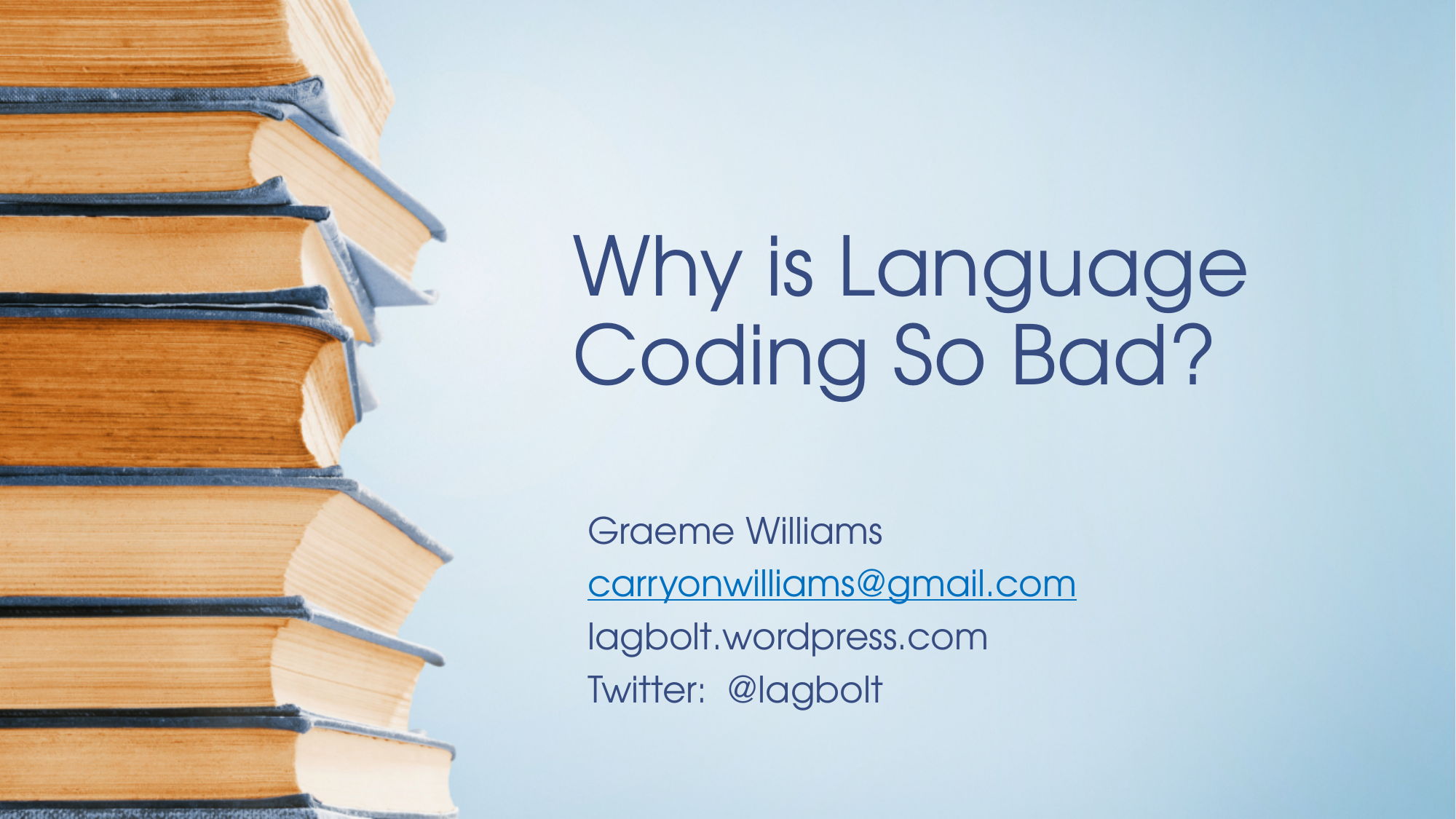

# Why is Language Coding So Bad?
Graeme Williams
carryonwilliams@gmail.com
lagbolt.wordpress.com
Twitter:  @lagbolt